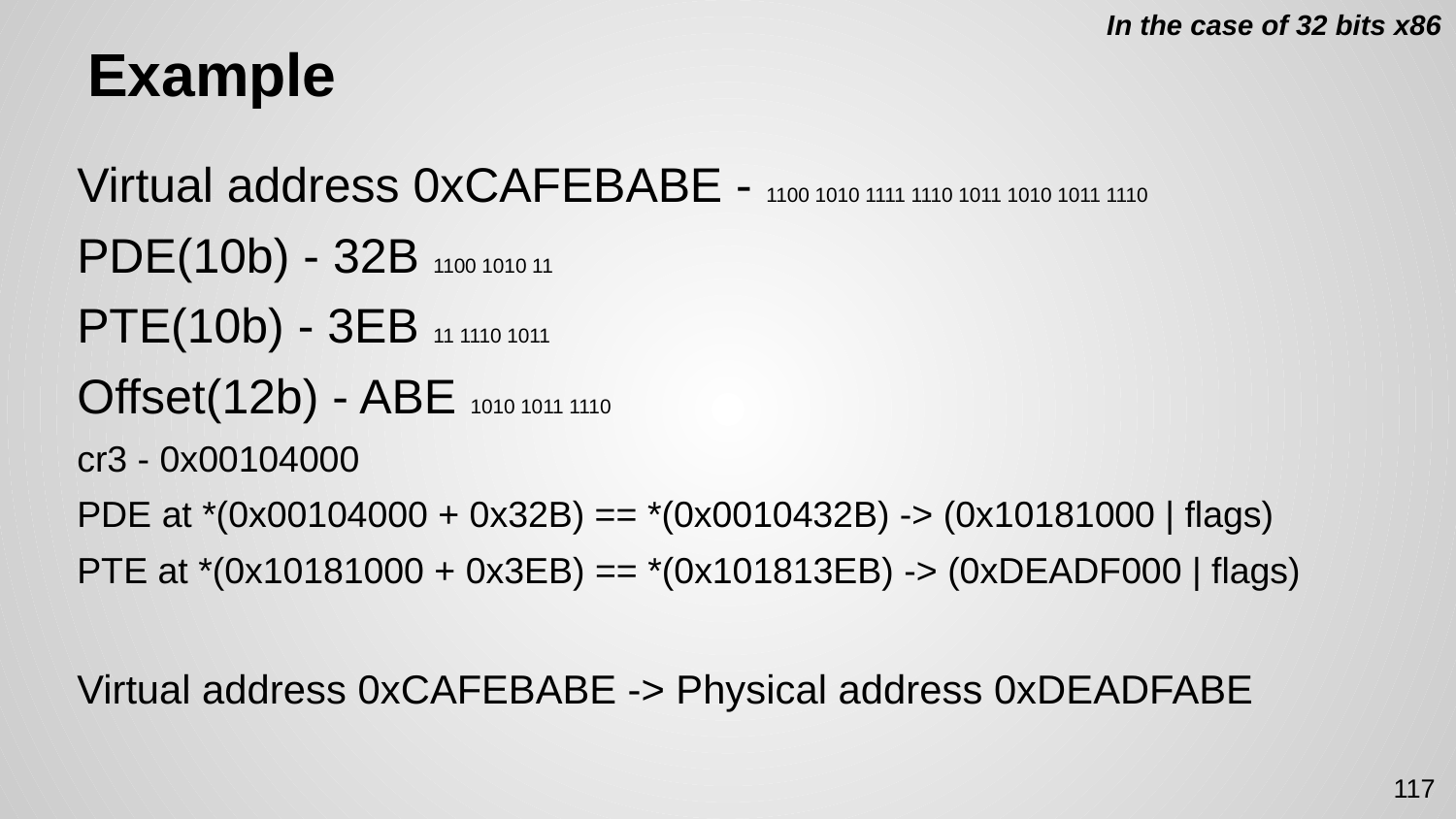

In the case of 32 bits x86
# Example
Virtual address 0xCAFEBABE - 1100 1010 1111 1110 1011 1010 1011 1110
PDE(10b) - 32B 1100 1010 11
PTE(10b) - 3EB 11 1110 1011
Offset(12b) - ABE 1010 1011 1110
cr3 - 0x00104000
PDE at *(0x00104000 + 0x32B) == *(0x0010432B) -> (0x10181000 | flags)
PTE at *(0x10181000 + 0x3EB) == *(0x101813EB) -> (0xDEADF000 | flags)

Virtual address 0xCAFEBABE -> Physical address 0xDEADFABE
117